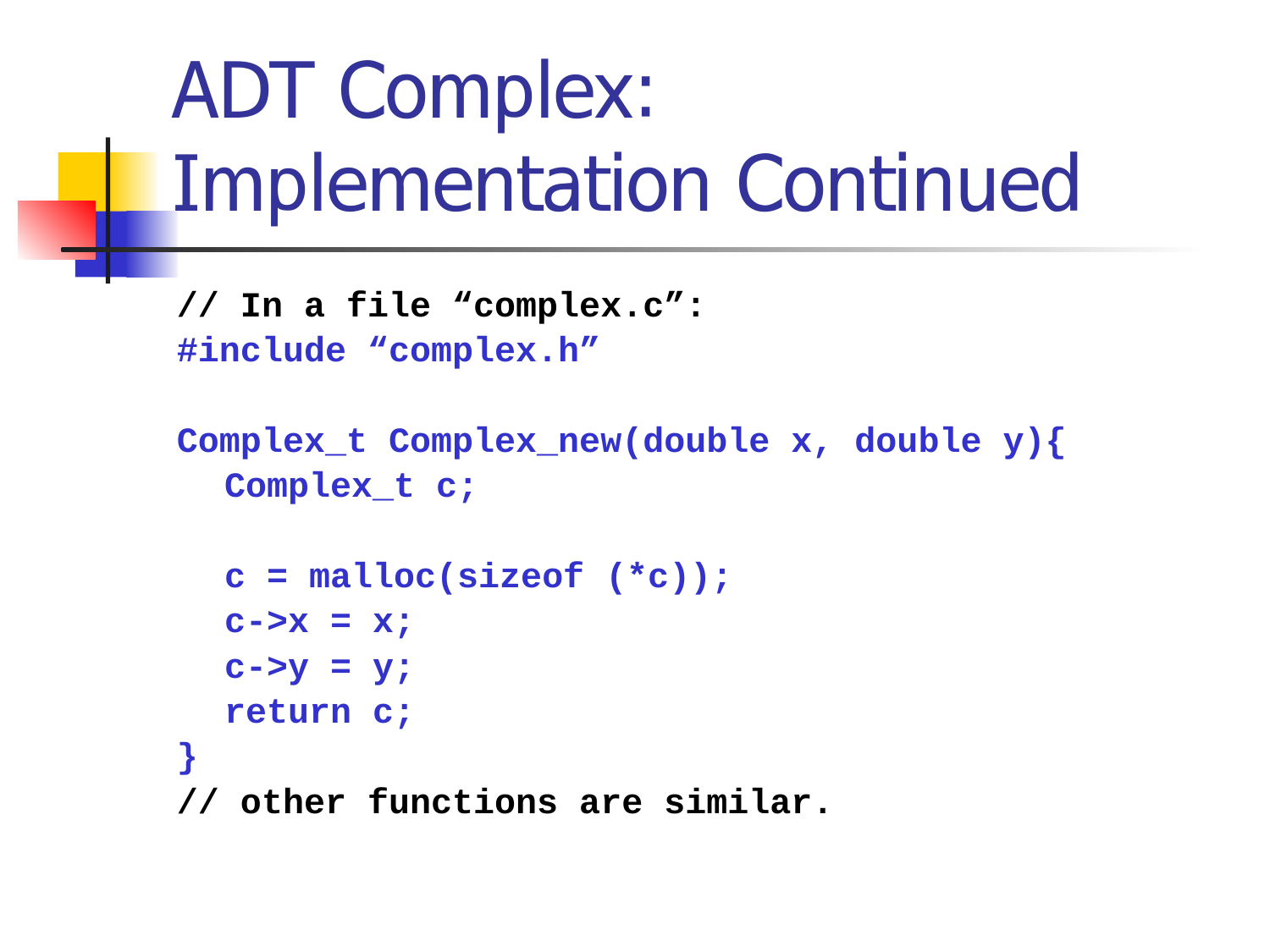

# ADT Complex: Implementation Continued
// In a file “complex.c”:
#include “complex.h”

Complex_t Complex_new(double x, double y){
	Complex_t c;

	c = malloc(sizeof (*c));
	c->x = x;
	c->y = y;
	return c;
}
// other functions are similar.